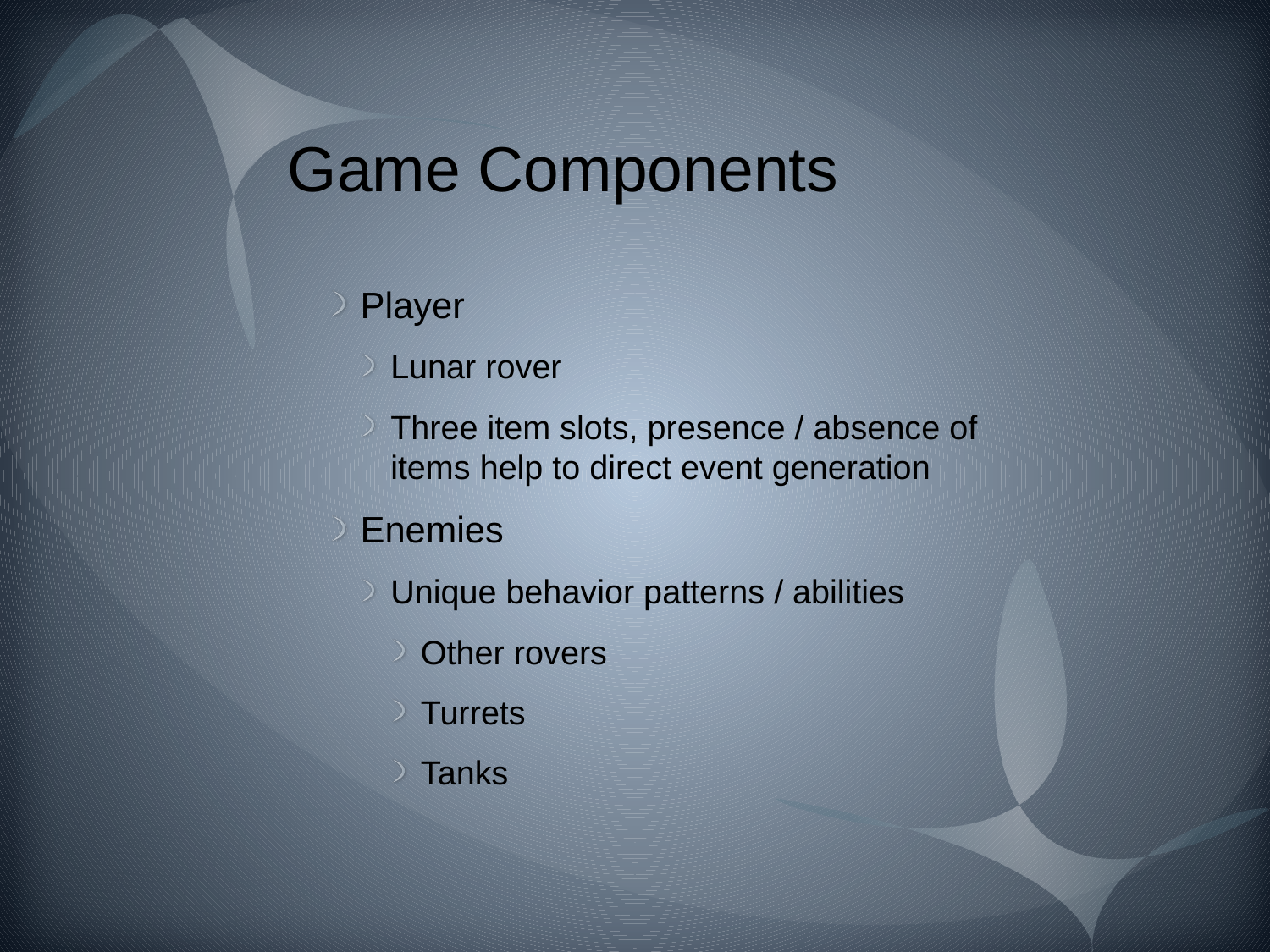

# Game Components
Player
Lunar rover
Three item slots, presence / absence of items help to direct event generation
Enemies
Unique behavior patterns / abilities
Other rovers
Turrets
Tanks